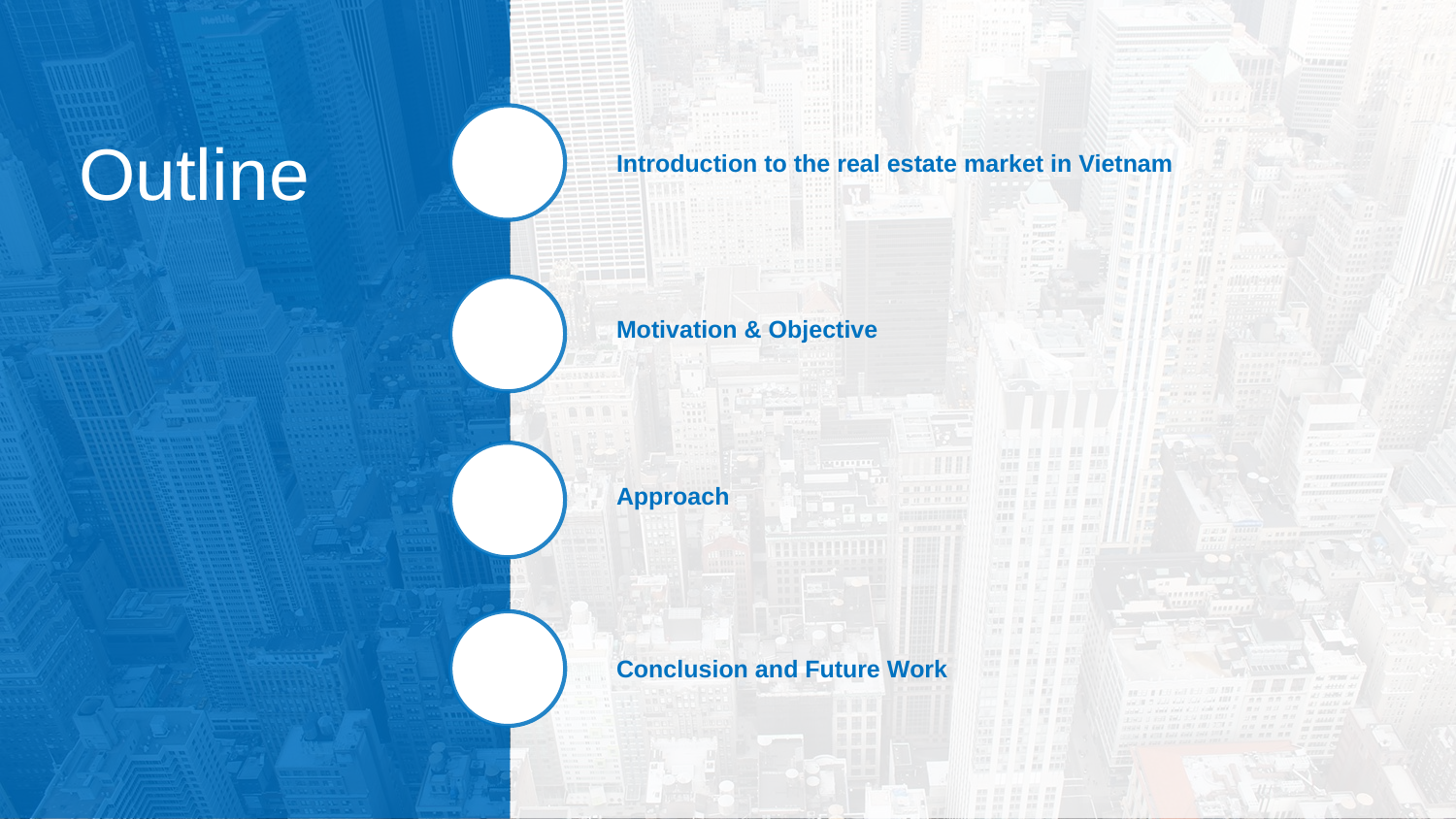

Outline

Introduction to the real estate market in Vietnam

Motivation & Objective

Approach

Conclusion and Future Work